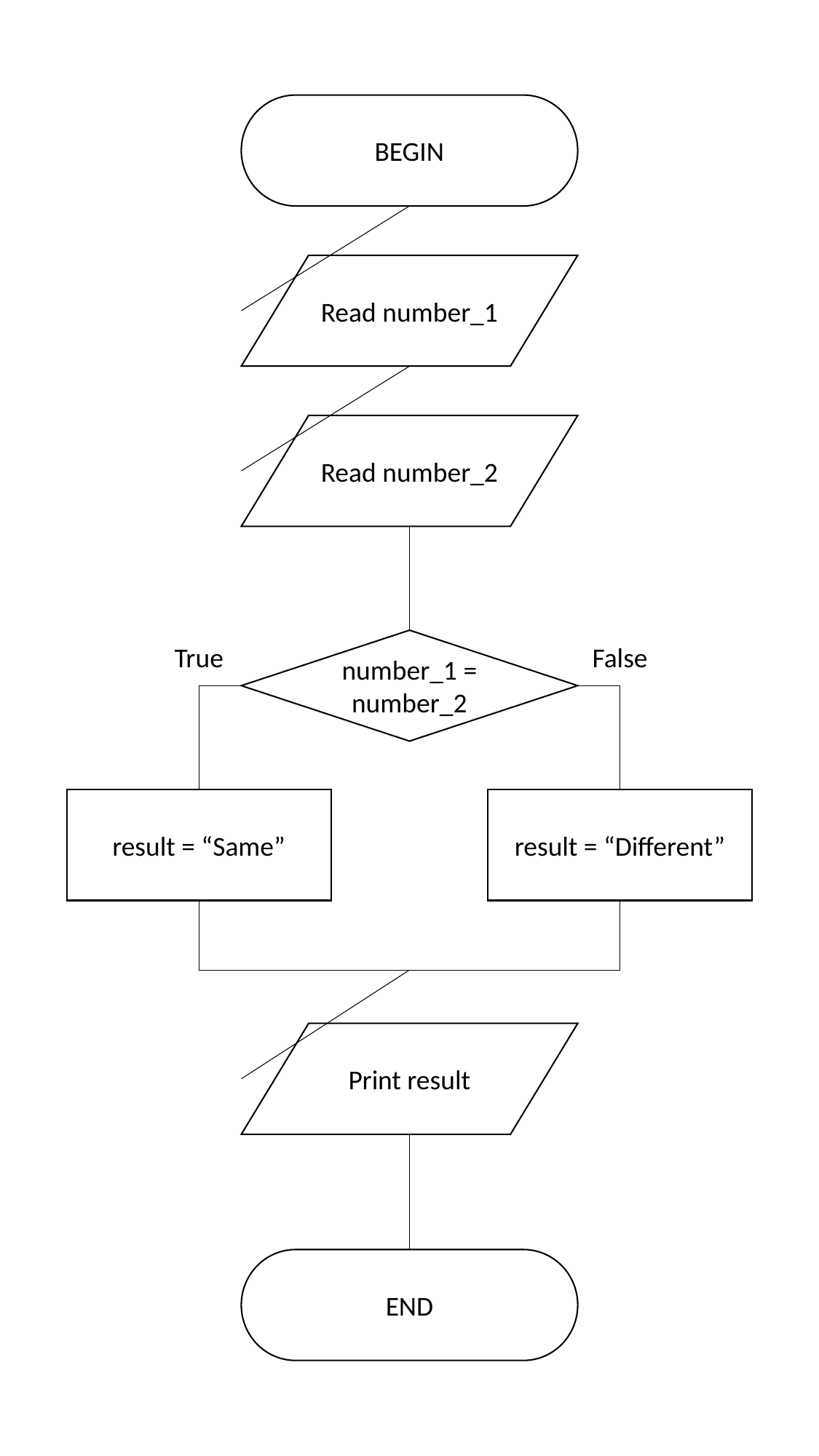

BEGIN
Read number_1
Read number_2
number_1 = number_2
True
False
result = “Same”
result = “Different”
Print result
END